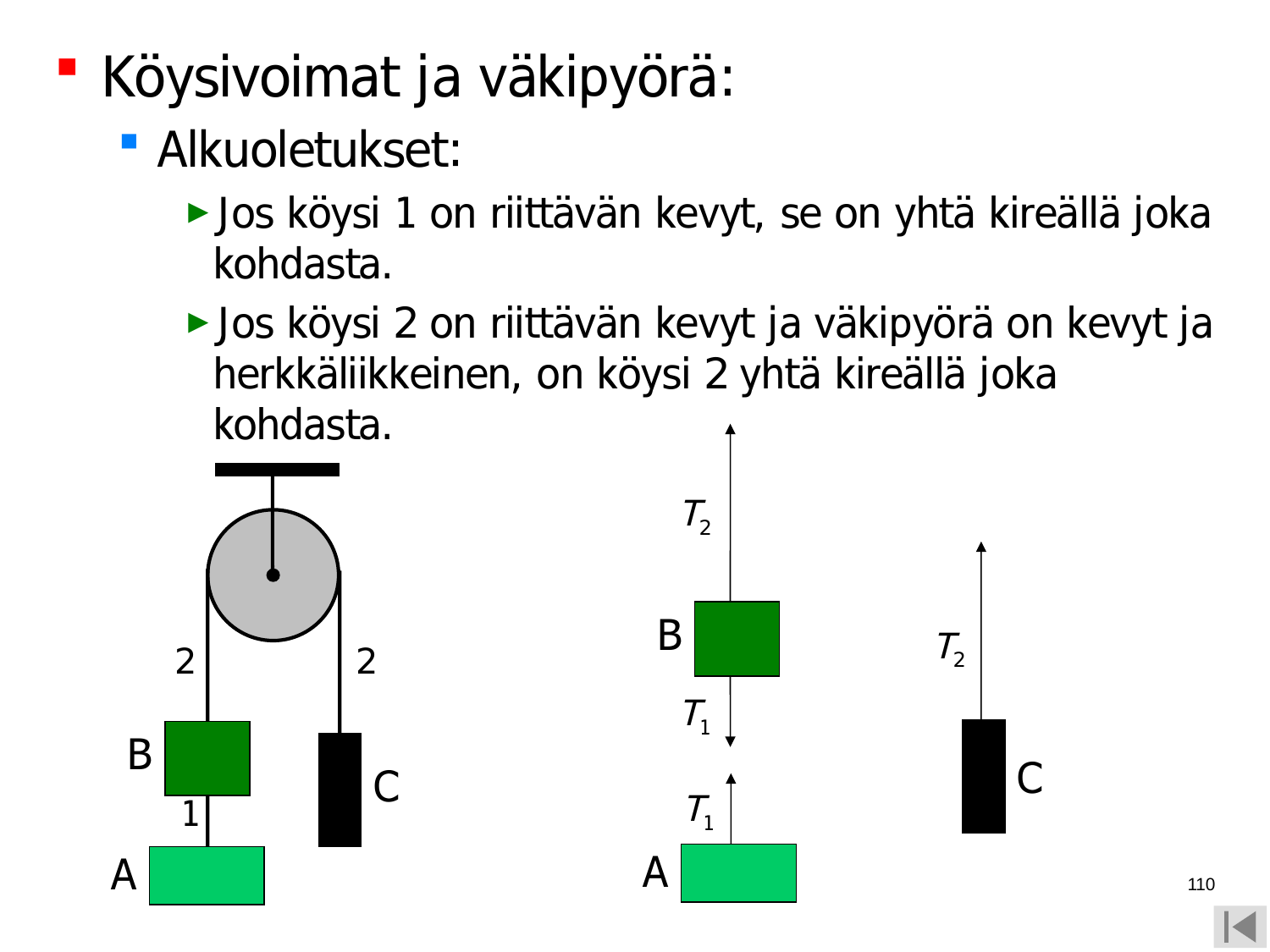

Köysivoimat ja väkipyörä:
Alkuoletukset:
Jos köysi 1 on riittävän kevyt, se on yhtä kireällä joka kohdasta.
Jos köysi 2 on riittävän kevyt ja väkipyörä on kevyt ja herkkäliikkeinen, on köysi 2 yhtä kireällä joka kohdasta.

2
2
B

C
1

A

T2

B

T2

T1

C

T1
A

110